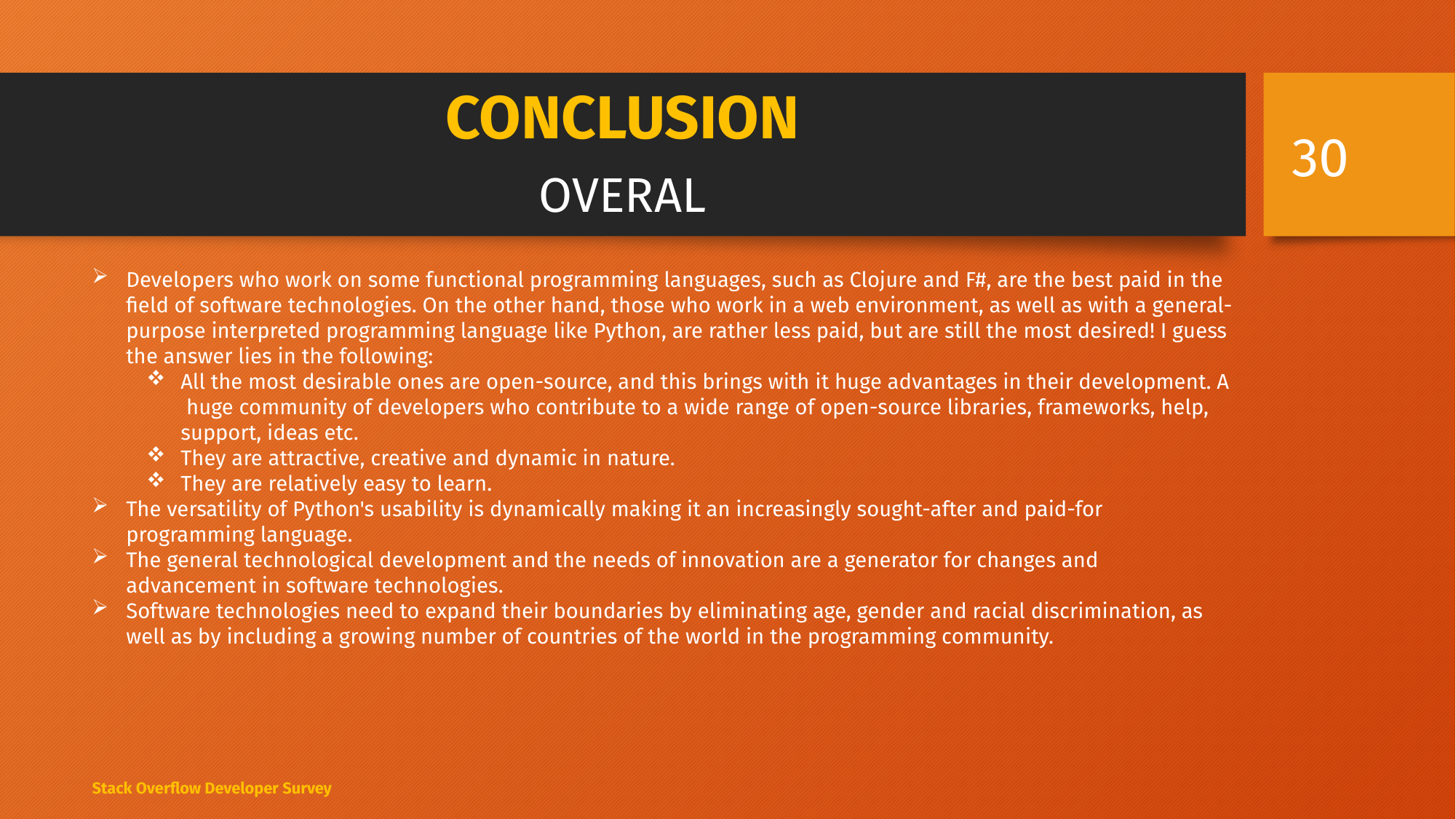

# CONCLUSION OVERAL
30
Developers who work on some functional programming languages, such as Clojure and F#, are the best paid in the field of software technologies. On the other hand, those who work in a web environment, as well as with a general-purpose interpreted programming language like Python, are rather less paid, but are still the most desired! I guess the answer lies in the following:
All the most desirable ones are open-source, and this brings with it huge advantages in their development. A  huge community of developers who contribute to a wide range of open-source libraries, frameworks, help, support, ideas etc.
They are attractive, creative and dynamic in nature.
They are relatively easy to learn.
The versatility of Python's usability is dynamically making it an increasingly sought-after and paid-for programming language.
The general technological development and the needs of innovation are a generator for changes and advancement in software technologies.
Software technologies need to expand their boundaries by eliminating age, gender and racial discrimination, as well as by including a growing number of countries of the world in the programming community.

Stack Overflow Developer Survey